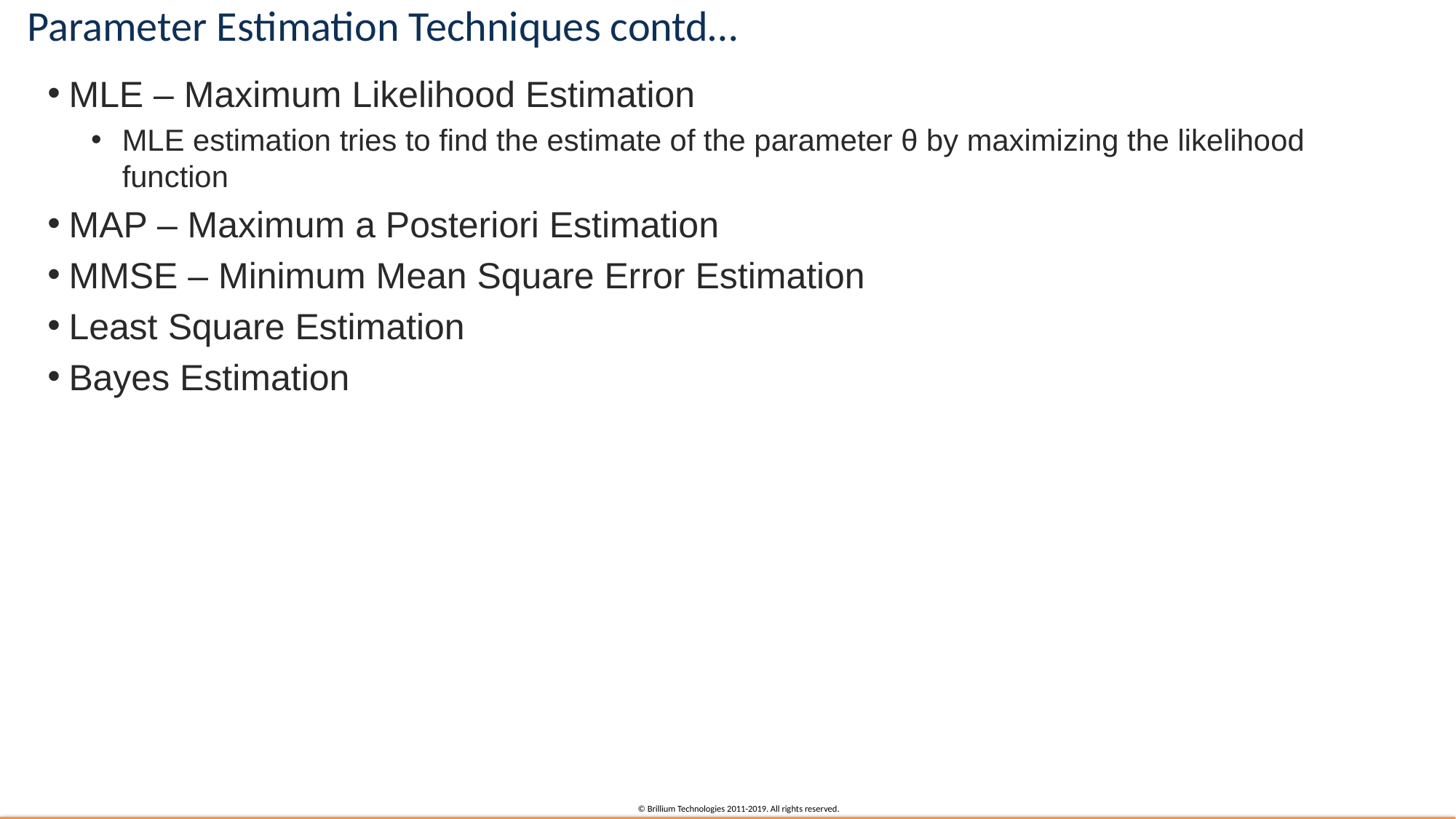

# Parameter Estimation Techniques contd…
MLE – Maximum Likelihood Estimation
MLE estimation tries to find the estimate of the parameter θ by maximizing the likelihood function
MAP – Maximum a Posteriori Estimation
MMSE – Minimum Mean Square Error Estimation
Least Square Estimation
Bayes Estimation